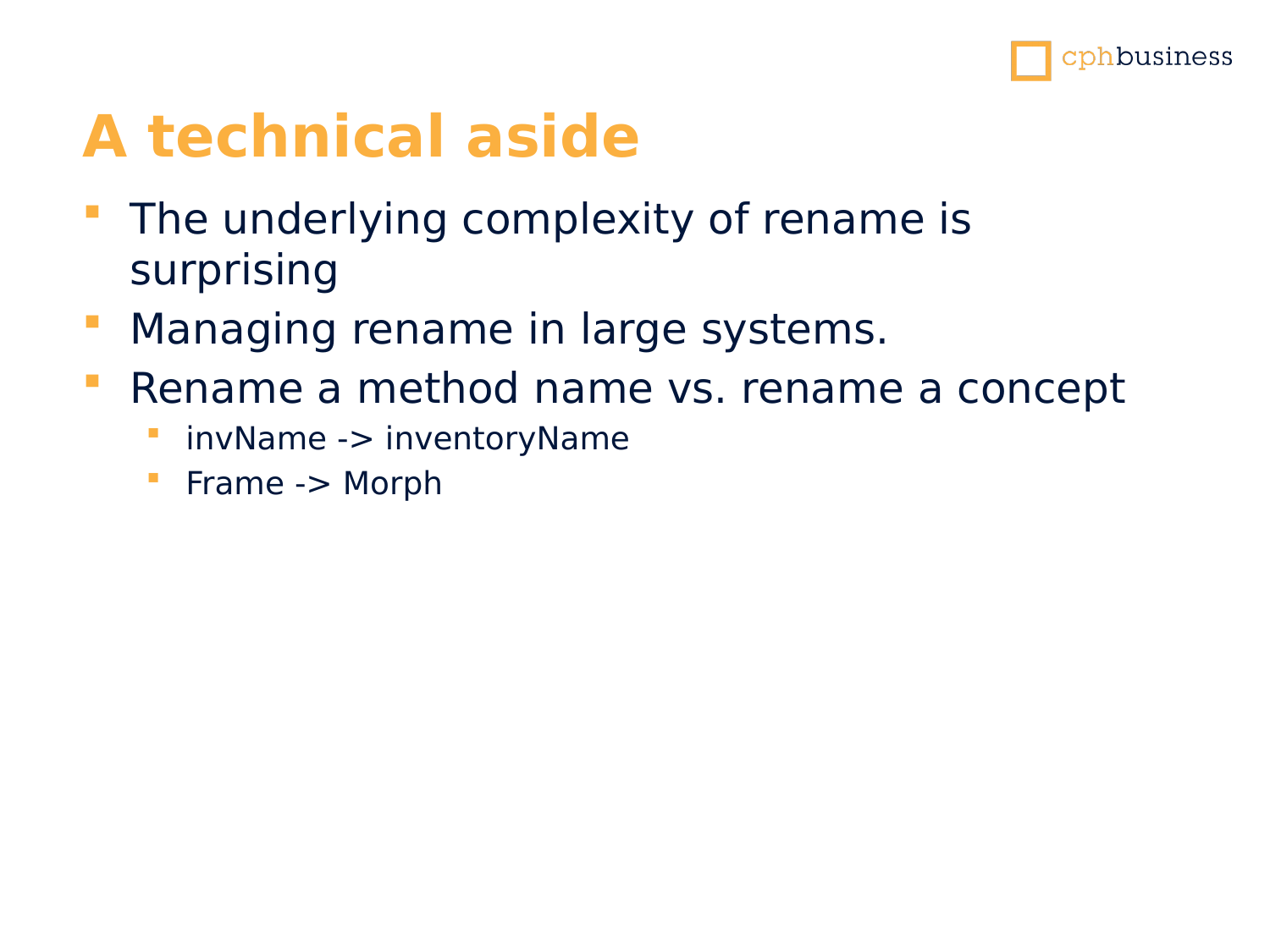

A technical aside
The underlying complexity of rename is surprising
Managing rename in large systems.
Rename a method name vs. rename a concept
invName -> inventoryName
Frame -> Morph